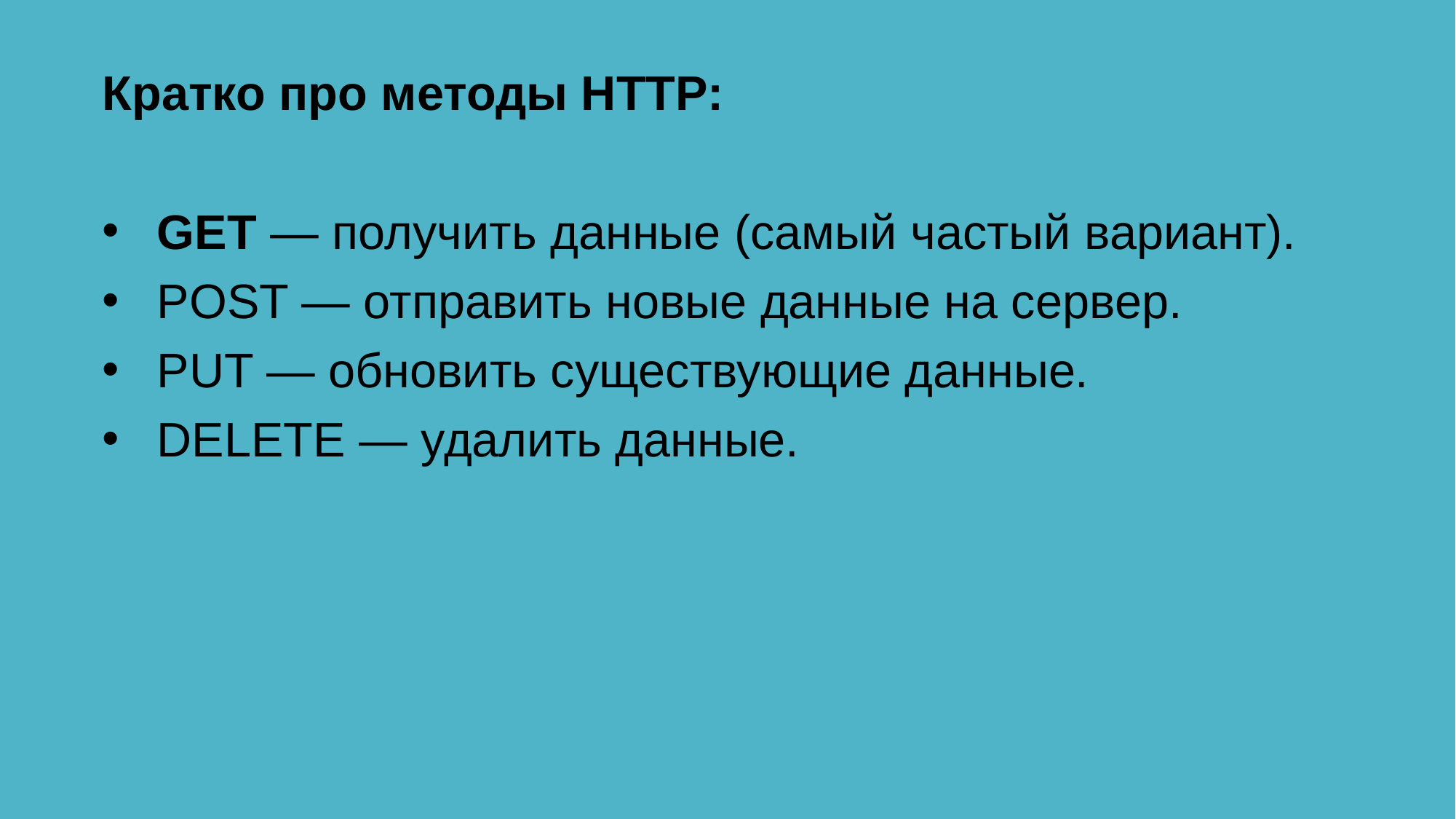

Кратко про методы HTTP:

GET — получить данные (самый частый вариант).
POST — отправить новые данные на сервер.
PUT — обновить существующие данные.
DELETE — удалить данные.